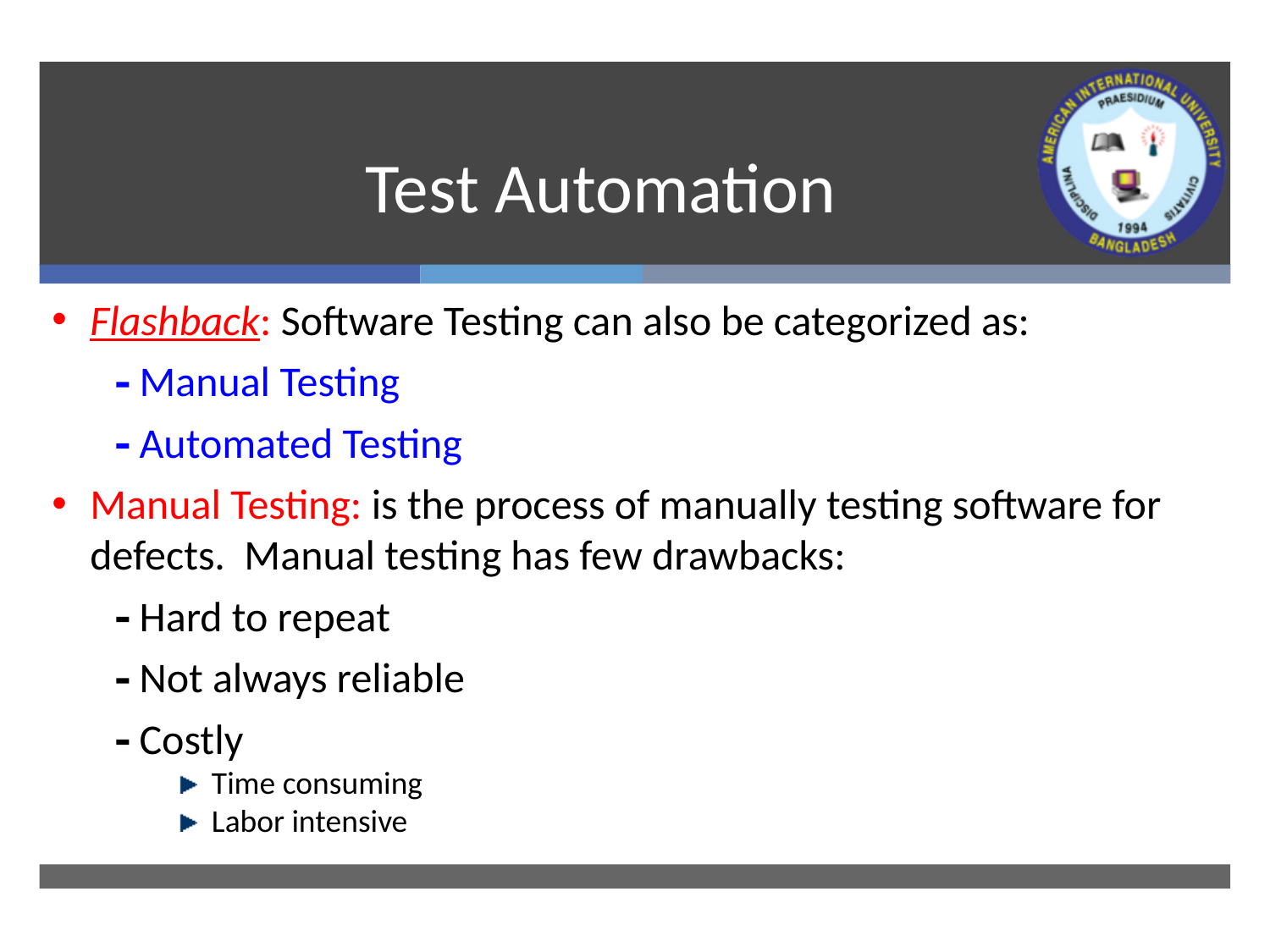

# Test Automation
Flashback: Software Testing can also be categorized as:
− Manual Testing
− Automated Testing
Manual Testing: is the process of manually testing software for defects.  Manual testing has few drawbacks:
− Hard to repeat
− Not always reliable
− Costly
 Time consuming
 Labor intensive